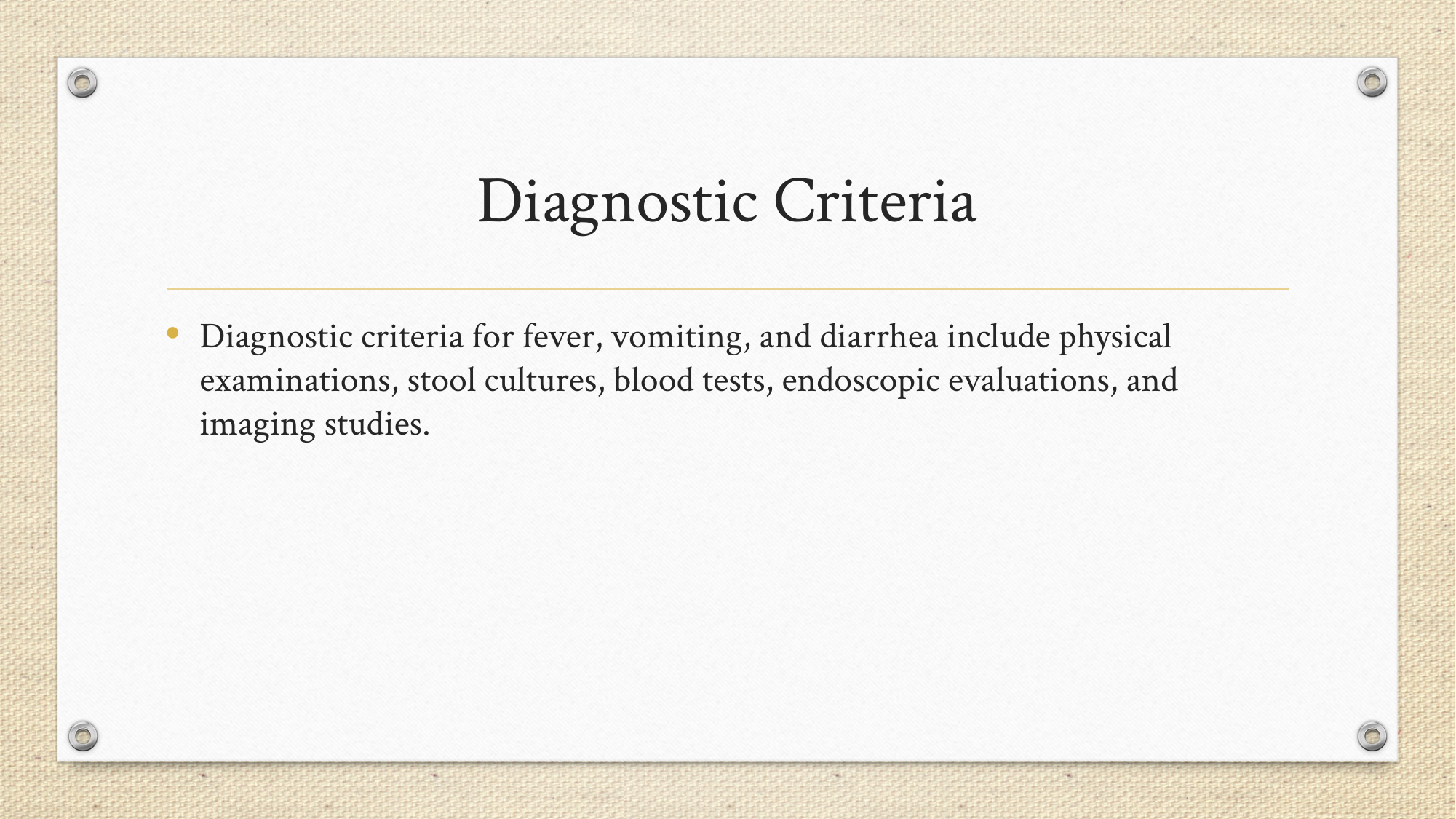

# Diagnostic Criteria
Diagnostic criteria for fever, vomiting, and diarrhea include physical examinations, stool cultures, blood tests, endoscopic evaluations, and imaging studies.